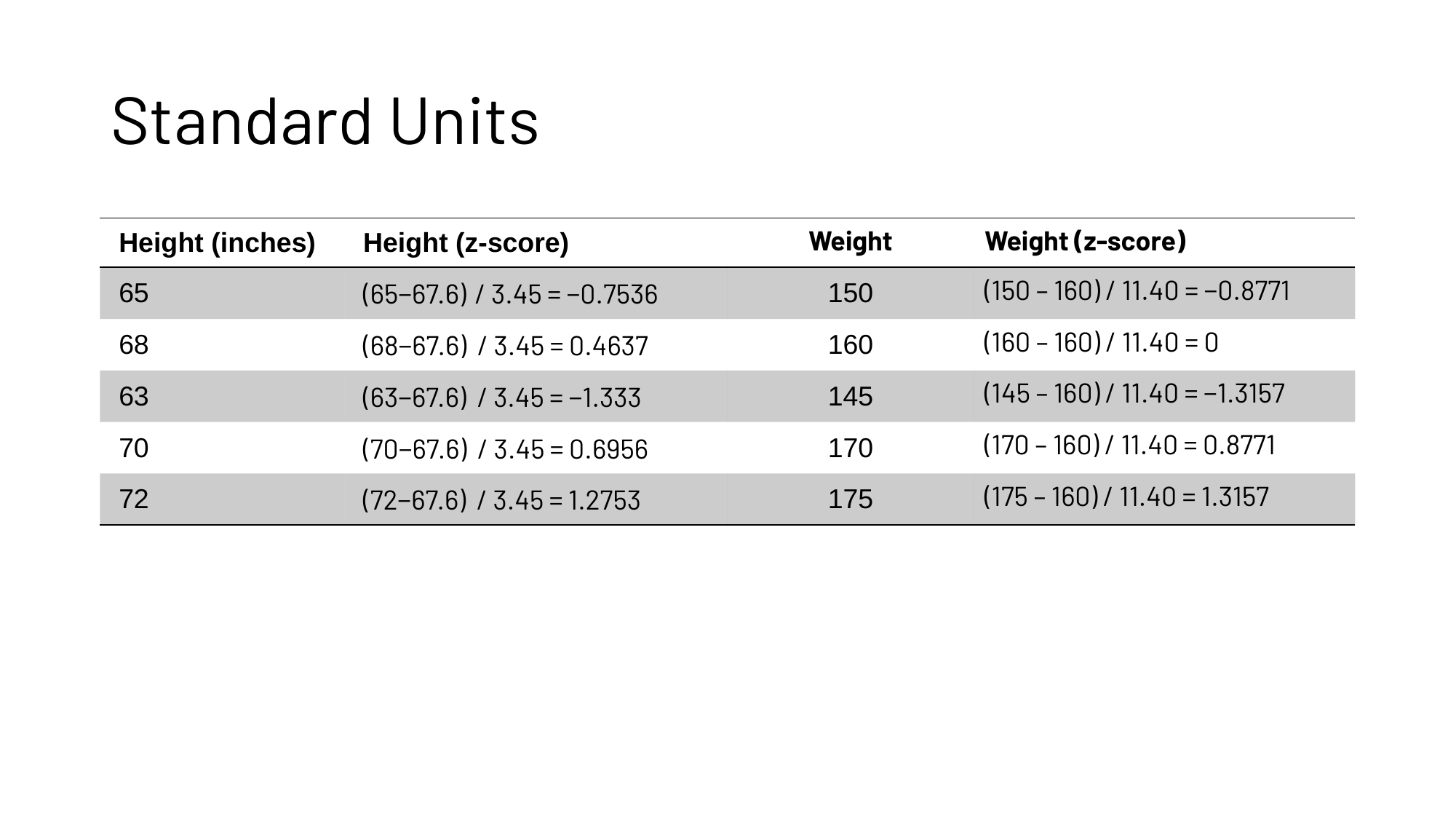

# Standard Units
| Height (inches) | Height (z-score) | Weight | Weight (z-score) |
| --- | --- | --- | --- |
| 65 | (65−67.6) / 3.45 = −0.7536 | 150 | (150 – 160) / 11.40 = −0.8771 |
| 68 | (68−67.6) / 3.45 = 0.4637 | 160 | (160 – 160) / 11.40 = 0 |
| 63 | (63−67.6) / 3.45 = −1.333 | 145 | (145 – 160) / 11.40 = −1.3157 |
| 70 | (70−67.6) / 3.45 = 0.6956 | 170 | (170 – 160) / 11.40 = 0.8771 |
| 72 | (72−67.6) / 3.45 = 1.2753 | 175 | (175 – 160) / 11.40 = 1.3157 |